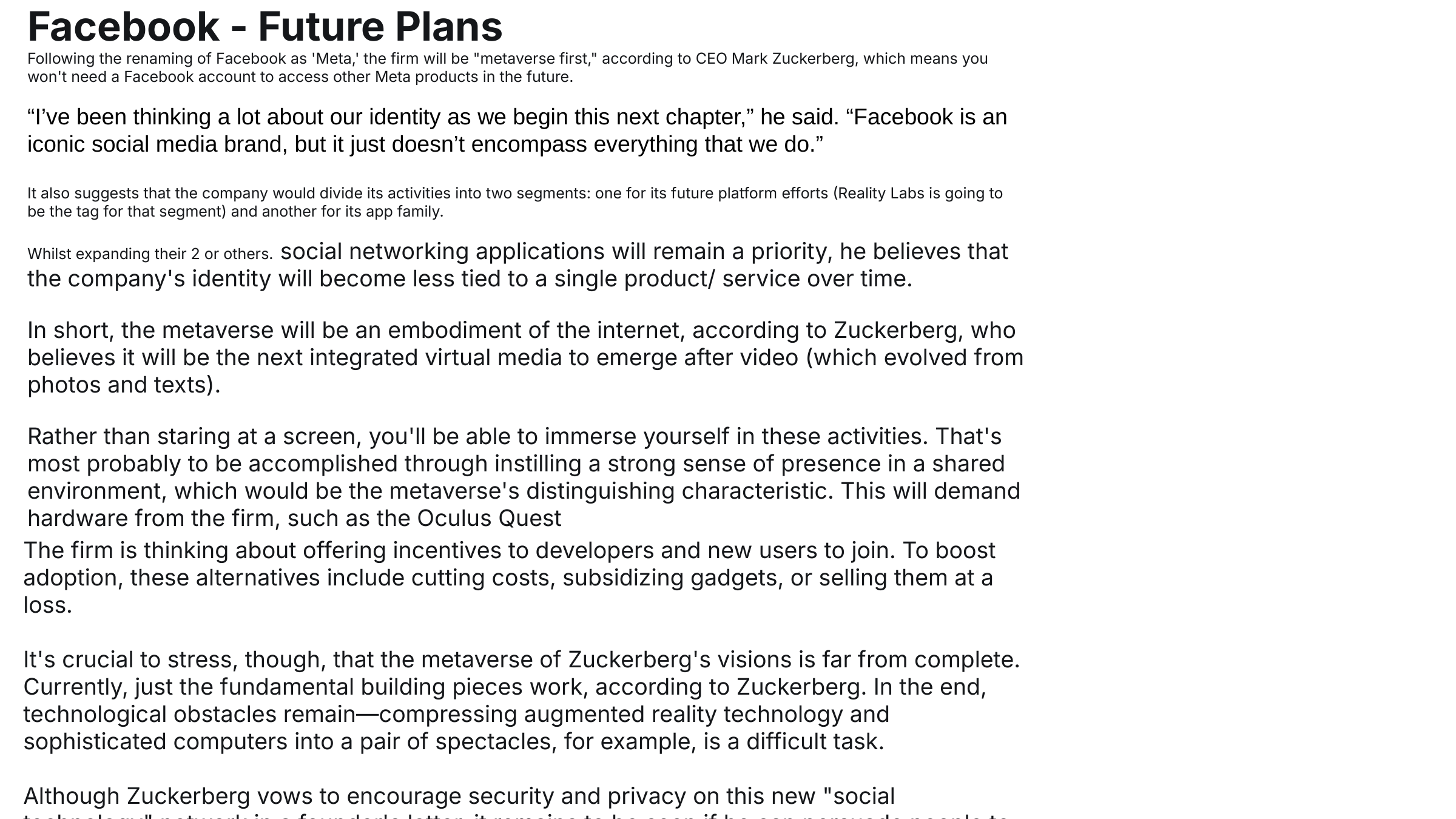

Facebook - Future Plans
Following the renaming of Facebook as 'Meta,' the firm will be "metaverse first," according to CEO Mark Zuckerberg, which means you won't need a Facebook account to access other Meta products in the future.

“I’ve been thinking a lot about our identity as we begin this next chapter,” he said. “Facebook is an iconic social media brand, but it just doesn’t encompass everything that we do.”

It also suggests that the company would divide its activities into two segments: one for its future platform efforts (Reality Labs is going to be the tag for that segment) and another for its app family.

Whilst expanding their 2 or others. social networking applications will remain a priority, he believes that the company's identity will become less tied to a single product/ service over time.

In short, the metaverse will be an embodiment of the internet, according to Zuckerberg, who believes it will be the next integrated virtual media to emerge after video (which evolved from photos and texts).

Rather than staring at a screen, you'll be able to immerse yourself in these activities. That's most probably to be accomplished through instilling a strong sense of presence in a shared environment, which would be the metaverse's distinguishing characteristic. This will demand hardware from the firm, such as the Oculus Quest
The firm is thinking about offering incentives to developers and new users to join. To boost adoption, these alternatives include cutting costs, subsidizing gadgets, or selling them at a loss.

It's crucial to stress, though, that the metaverse of Zuckerberg's visions is far from complete. Currently, just the fundamental building pieces work, according to Zuckerberg. In the end, technological obstacles remain—compressing augmented reality technology and sophisticated computers into a pair of spectacles, for example, is a difficult task.

Although Zuckerberg vows to encourage security and privacy on this new "social technology" network in a founder's letter, it remains to be seen if he can persuade people to use it, particularly younger generations who have been abandoning Facebook. Many people question if a new interface would simply reintroduce the same old issues.